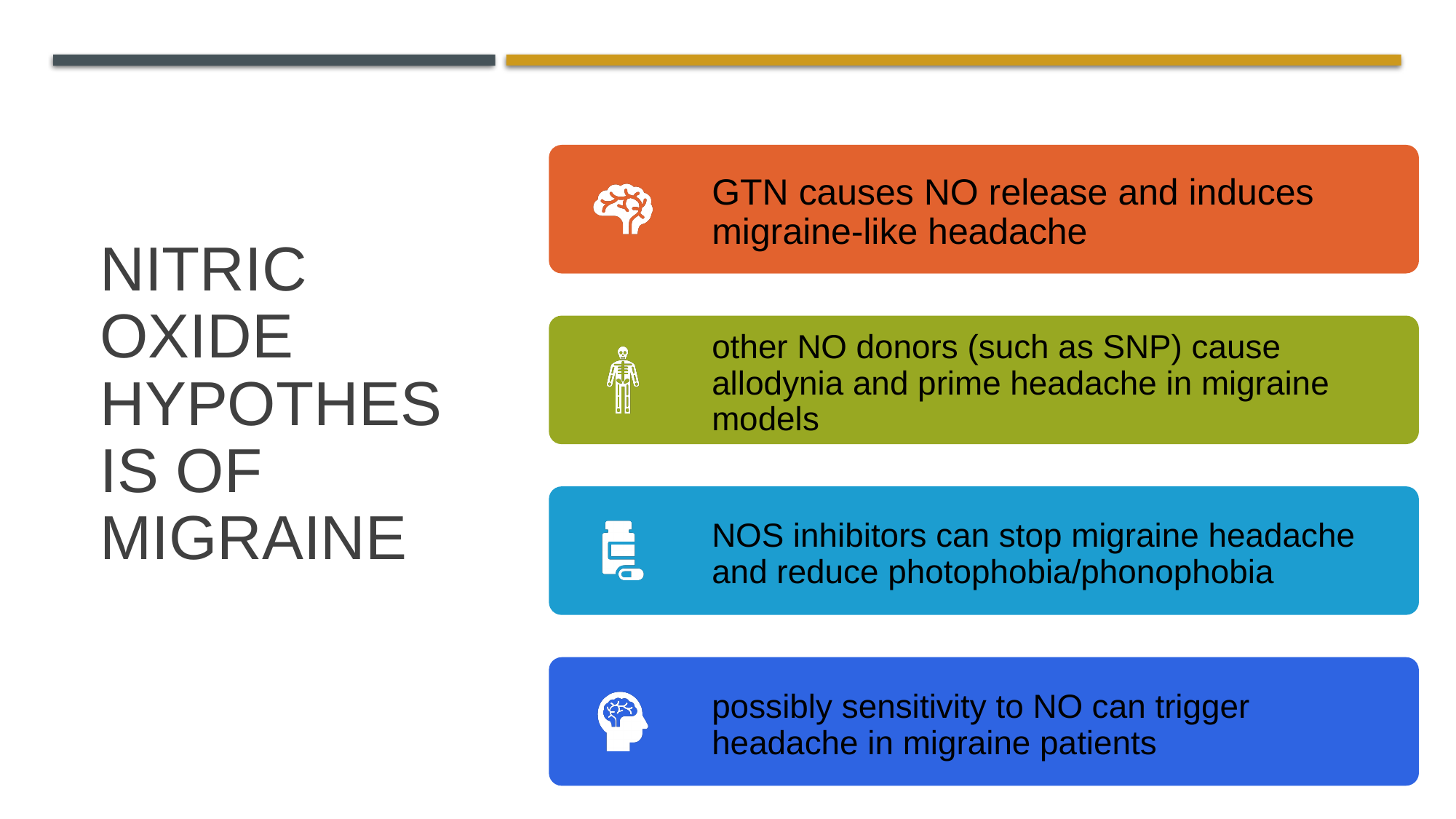

# Nitric oxide hypothesis of migraine
GTN causes NO release and induces migraine-like headache
other NO donors (such as SNP) cause allodynia and prime headache in migraine models
NOS inhibitors can stop migraine headache and reduce photophobia/phonophobia
possibly sensitivity to NO can trigger headache in migraine patients